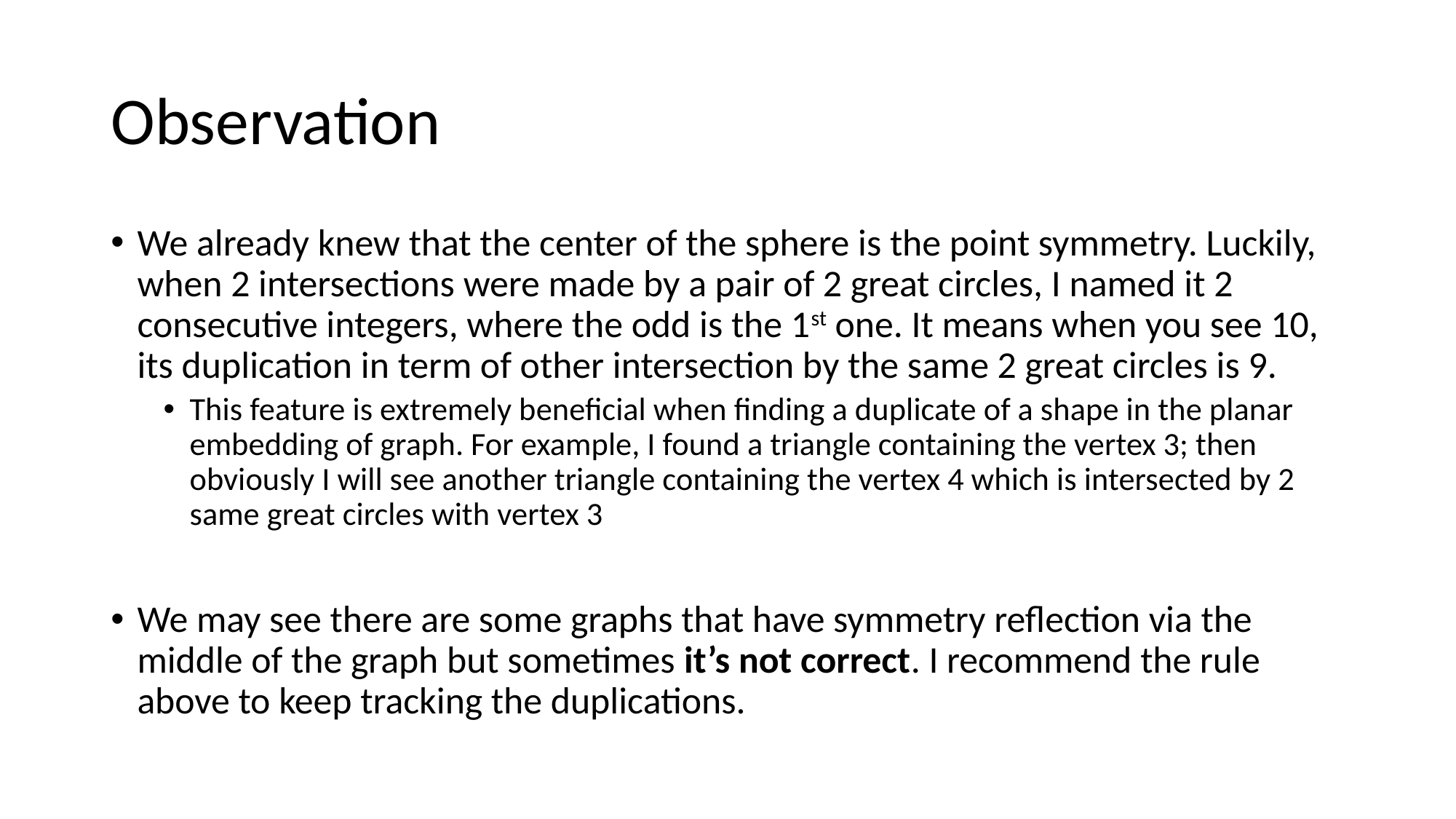

# Observation
We already knew that the center of the sphere is the point symmetry. Luckily, when 2 intersections were made by a pair of 2 great circles, I named it 2 consecutive integers, where the odd is the 1st one. It means when you see 10, its duplication in term of other intersection by the same 2 great circles is 9.
This feature is extremely beneficial when finding a duplicate of a shape in the planar embedding of graph. For example, I found a triangle containing the vertex 3; then obviously I will see another triangle containing the vertex 4 which is intersected by 2 same great circles with vertex 3

We may see there are some graphs that have symmetry reflection via the middle of the graph but sometimes it’s not correct. I recommend the rule above to keep tracking the duplications.